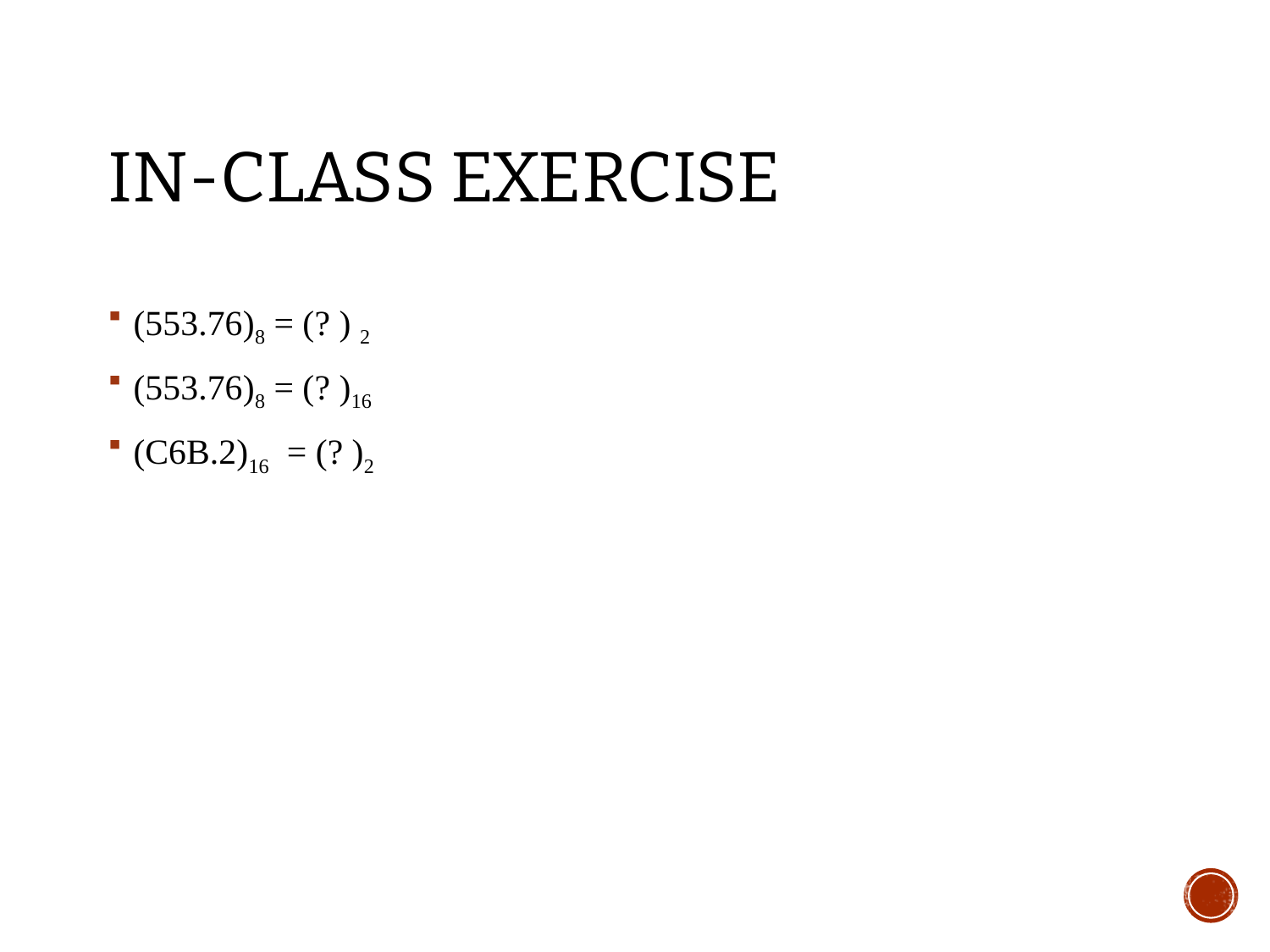

# In-Class Exercise
(553.76)8 = (? ) 2
(553.76)8 = (? )16
(C6B.2)16  = (? )2